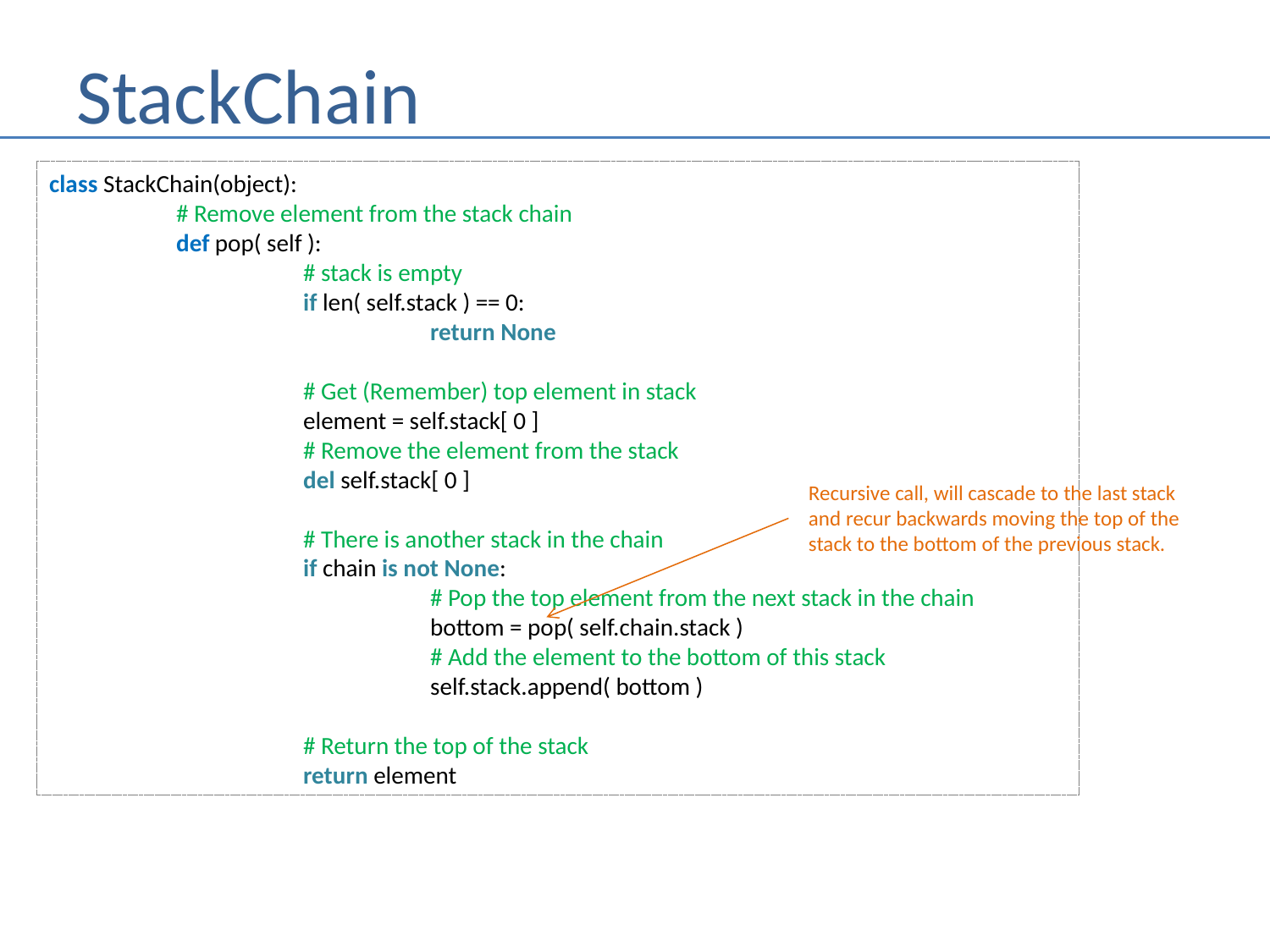

# StackChain
class StackChain(object):
	# Remove element from the stack chain
	def pop( self ):
		# stack is empty
		if len( self.stack ) == 0:
			return None

		# Get (Remember) top element in stack
		element = self.stack[ 0 ]
		# Remove the element from the stack
		del self.stack[ 0 ]

		# There is another stack in the chain
		if chain is not None:
			# Pop the top element from the next stack in the chain
			bottom = pop( self.chain.stack )
			# Add the element to the bottom of this stack
			self.stack.append( bottom )

		# Return the top of the stack
		return element
Recursive call, will cascade to the last stack
and recur backwards moving the top of the
stack to the bottom of the previous stack.